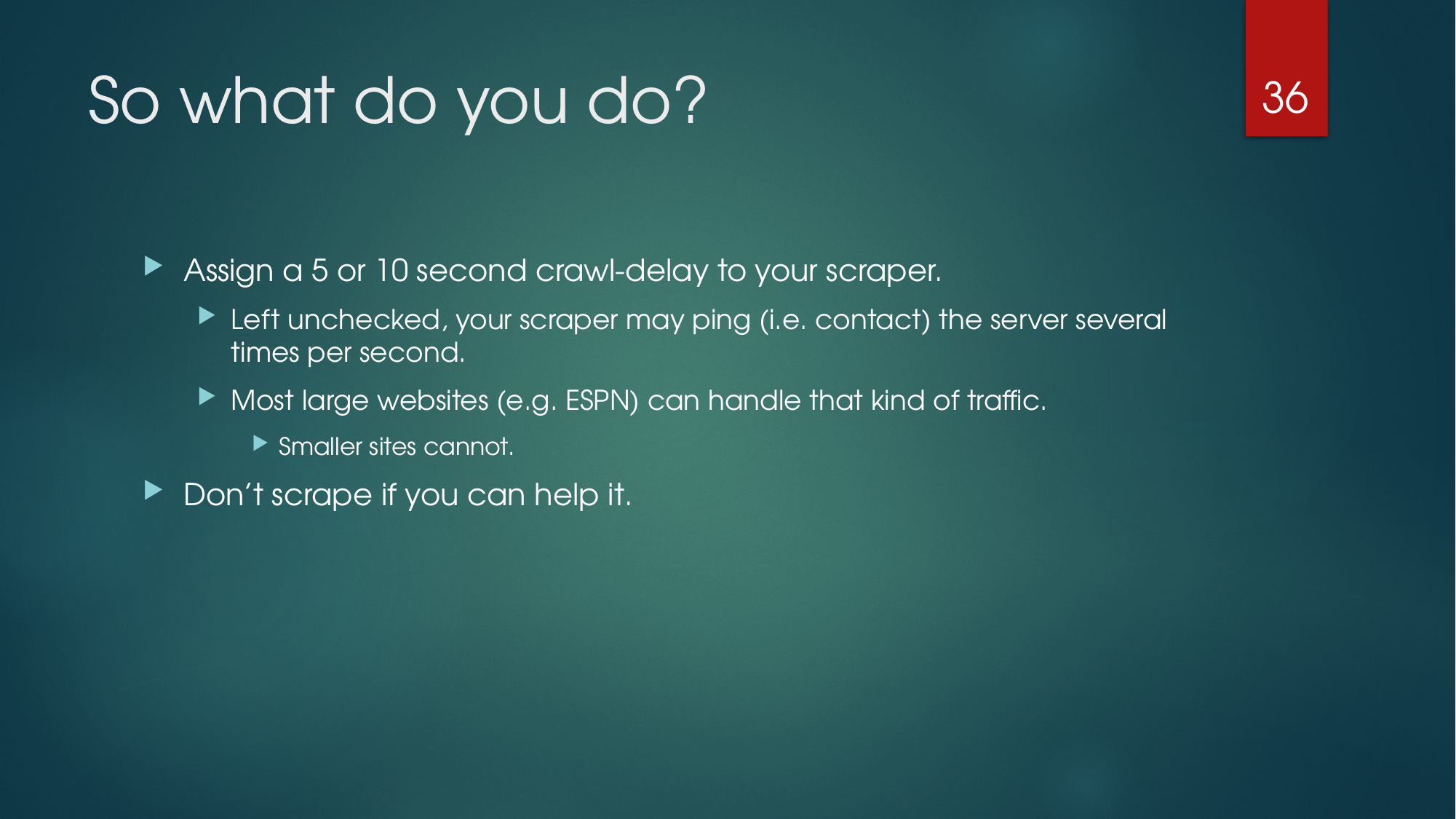

36
# So what do you do?
Assign a 5 or 10 second crawl-delay to your scraper.
Left unchecked, your scraper may ping (i.e. contact) the server several times per second.
Most large websites (e.g. ESPN) can handle that kind of traffic.
Smaller sites cannot.
Don’t scrape if you can help it.